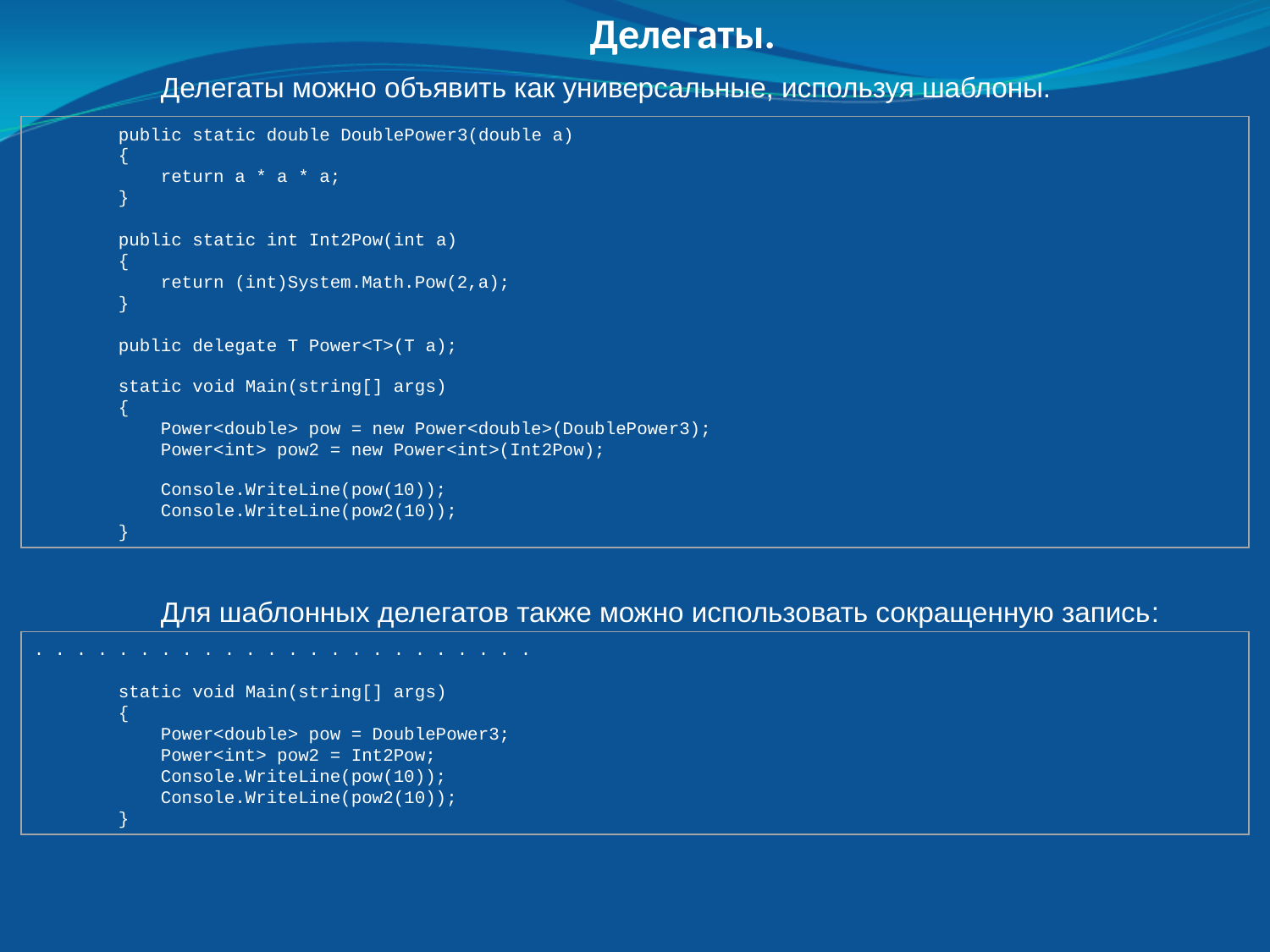

Делегаты.
	Делегаты можно объявить как универсальные, используя шаблоны.
        public static double DoublePower3(double a)
        {
            return a * a * a;
        }

        public static int Int2Pow(int a)
        {
            return (int)System.Math.Pow(2,a);
        }

        public delegate T Power<T>(T a);

        static void Main(string[] args)
        {
            Power<double> pow = new Power<double>(DoublePower3);
            Power<int> pow2 = new Power<int>(Int2Pow);

            Console.WriteLine(pow(10));
            Console.WriteLine(pow2(10));
        }
	Для шаблонных делегатов также можно использовать сокращенную запись:
. . . . . . . . . . . . . . . . . . . . . . . .

        static void Main(string[] args)
        {
            Power<double> pow = DoublePower3;
            Power<int> pow2 = Int2Pow;
            Console.WriteLine(pow(10));
            Console.WriteLine(pow2(10));
        }